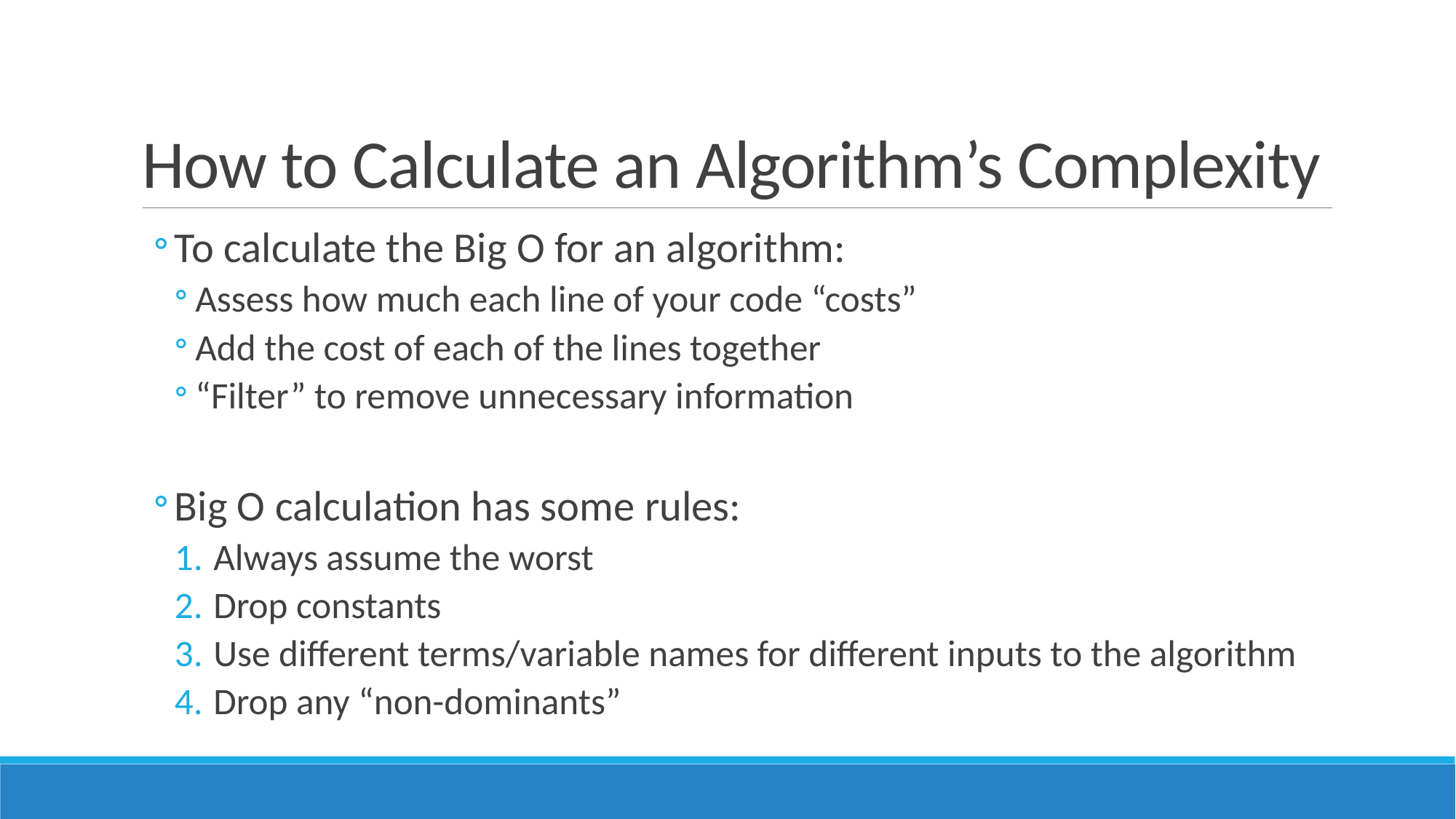

# How to Calculate an Algorithm’s Complexity
To calculate the Big O for an algorithm:
Assess how much each line of your code “costs”
Add the cost of each of the lines together
“Filter” to remove unnecessary information

Big O calculation has some rules:
Always assume the worst
Drop constants
Use different terms/variable names for different inputs to the algorithm
Drop any “non-dominants”